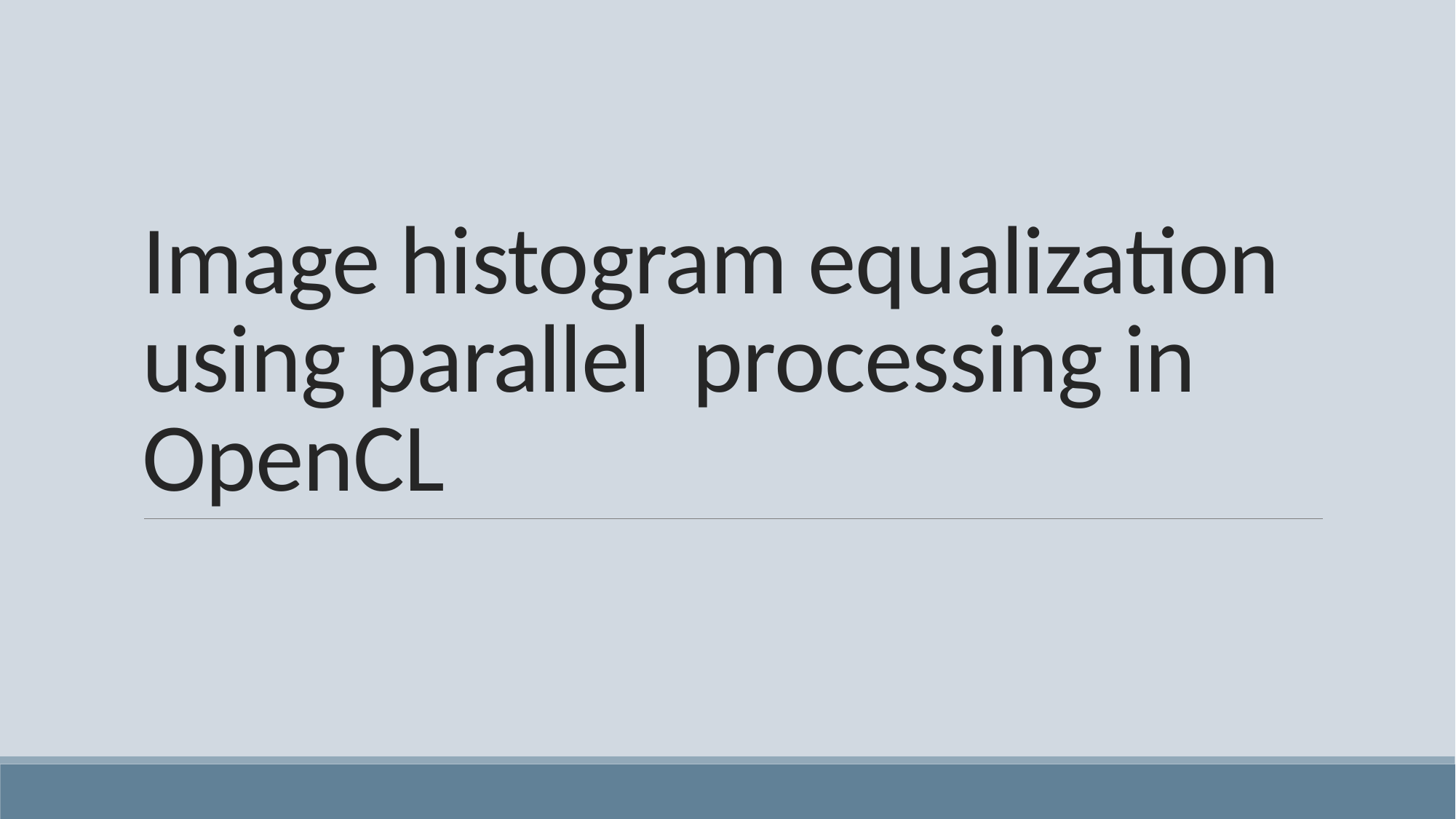

# Image histogram equalization using parallel  processing in OpenCL